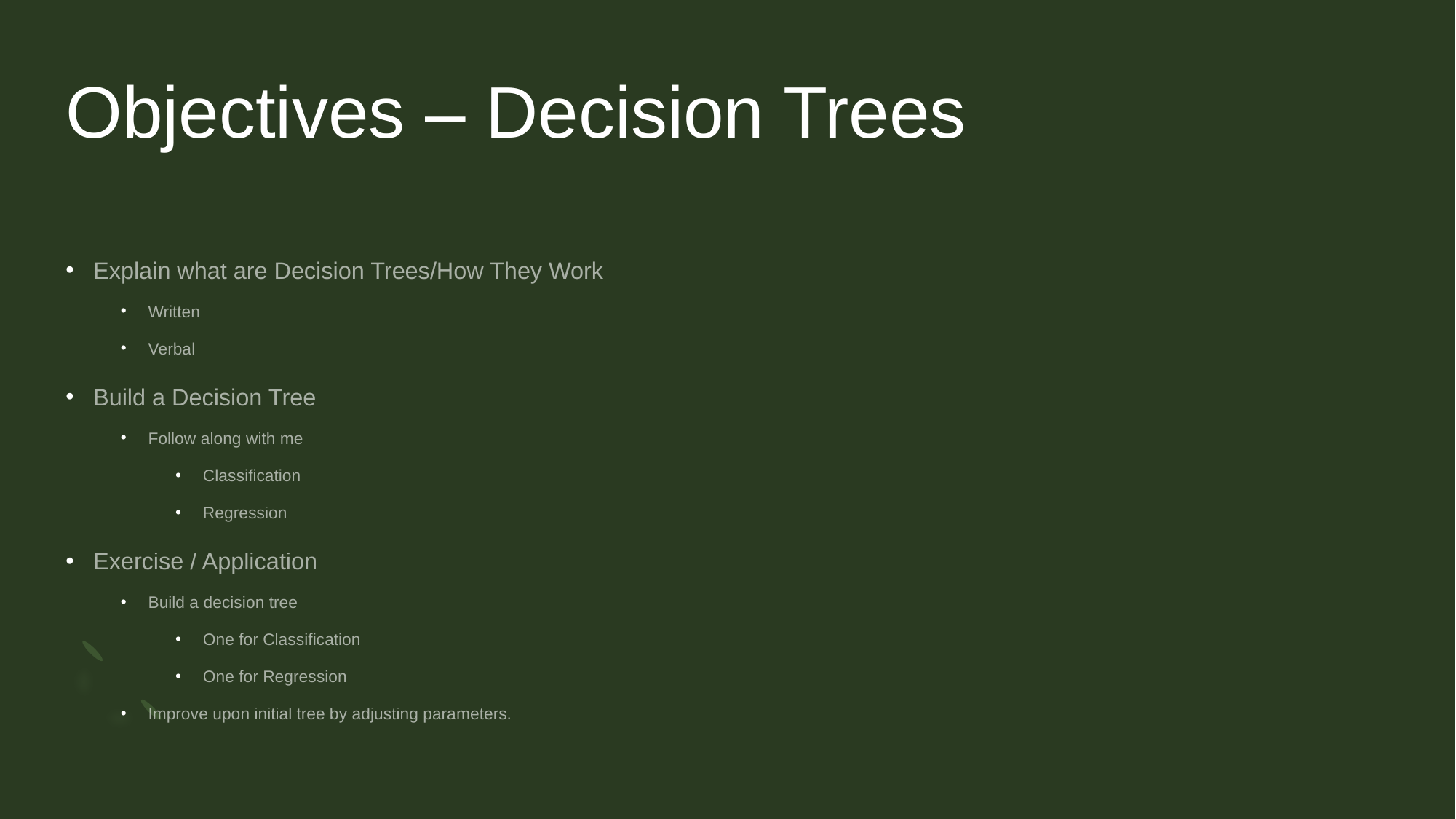

# Objectives – Decision Trees
Explain what are Decision Trees/How They Work
Written
Verbal
Build a Decision Tree
Follow along with me
Classification
Regression
Exercise / Application
Build a decision tree
One for Classification
One for Regression
Improve upon initial tree by adjusting parameters.